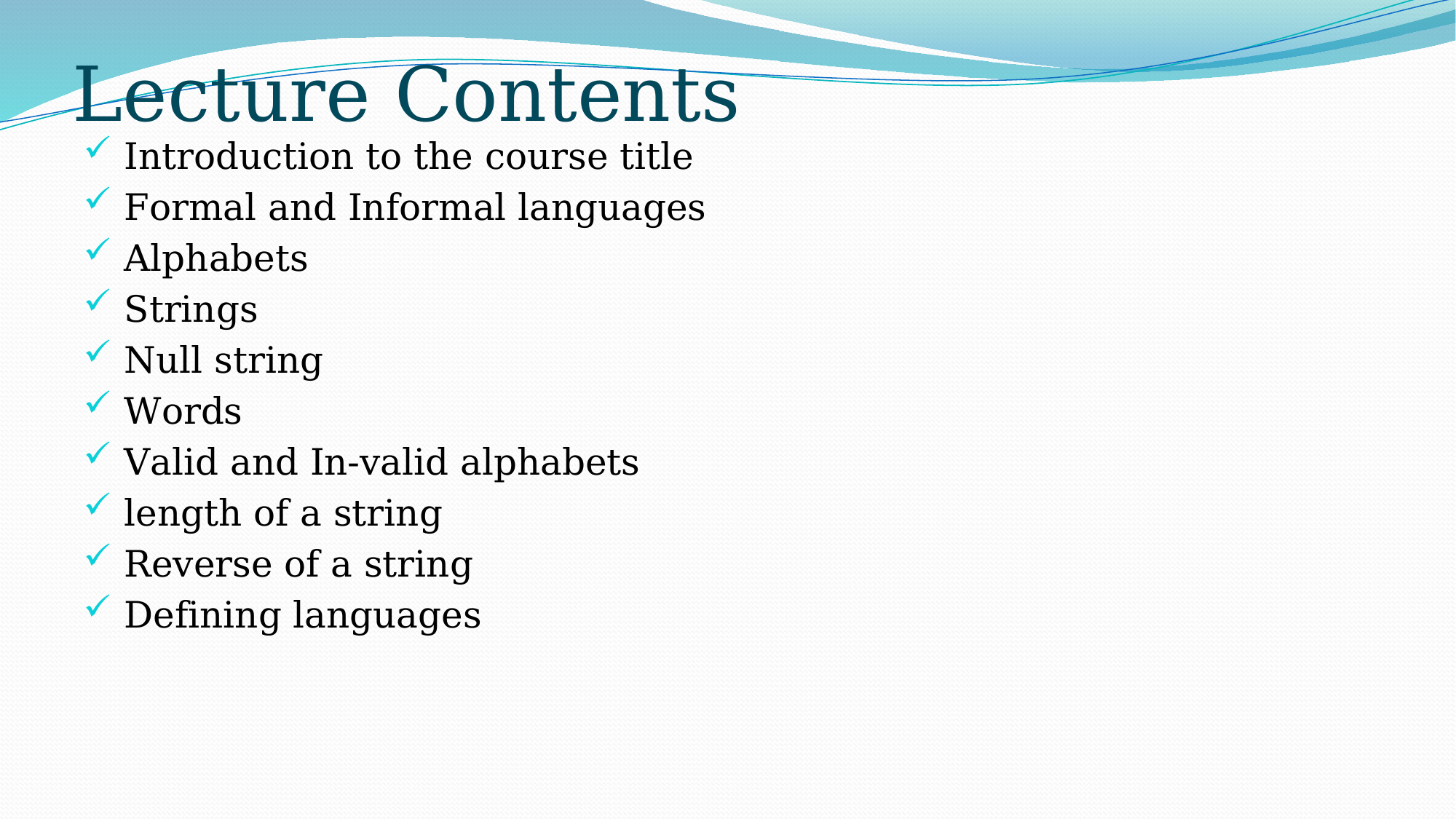

# Lecture Contents
Introduction to the course title
Formal and Informal languages
Alphabets
Strings
Null string
Words
Valid and In-valid alphabets
length of a string
Reverse of a string
Defining languages